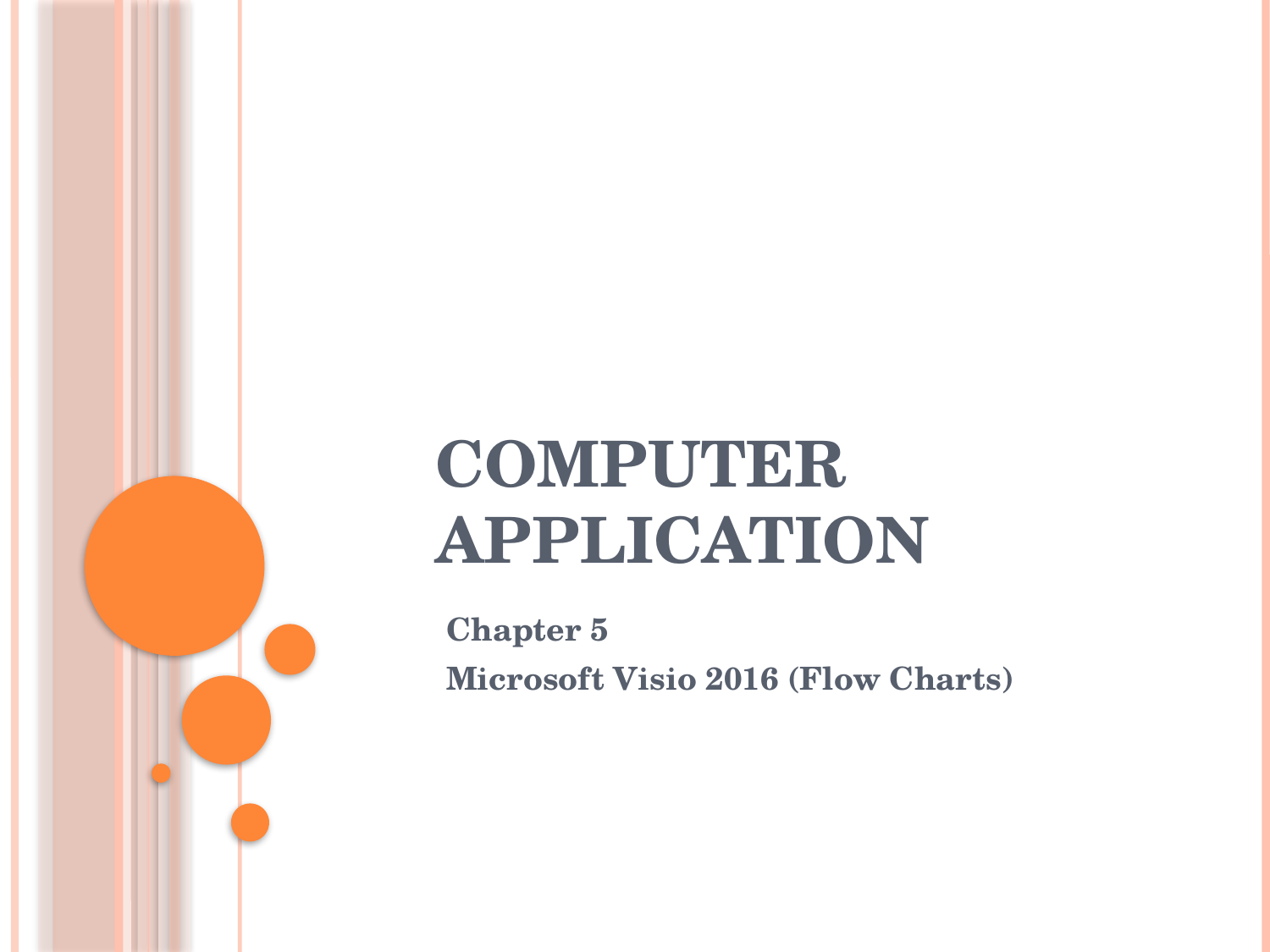

# Computer Application
Chapter 5
Microsoft Visio 2016 (Flow Charts)